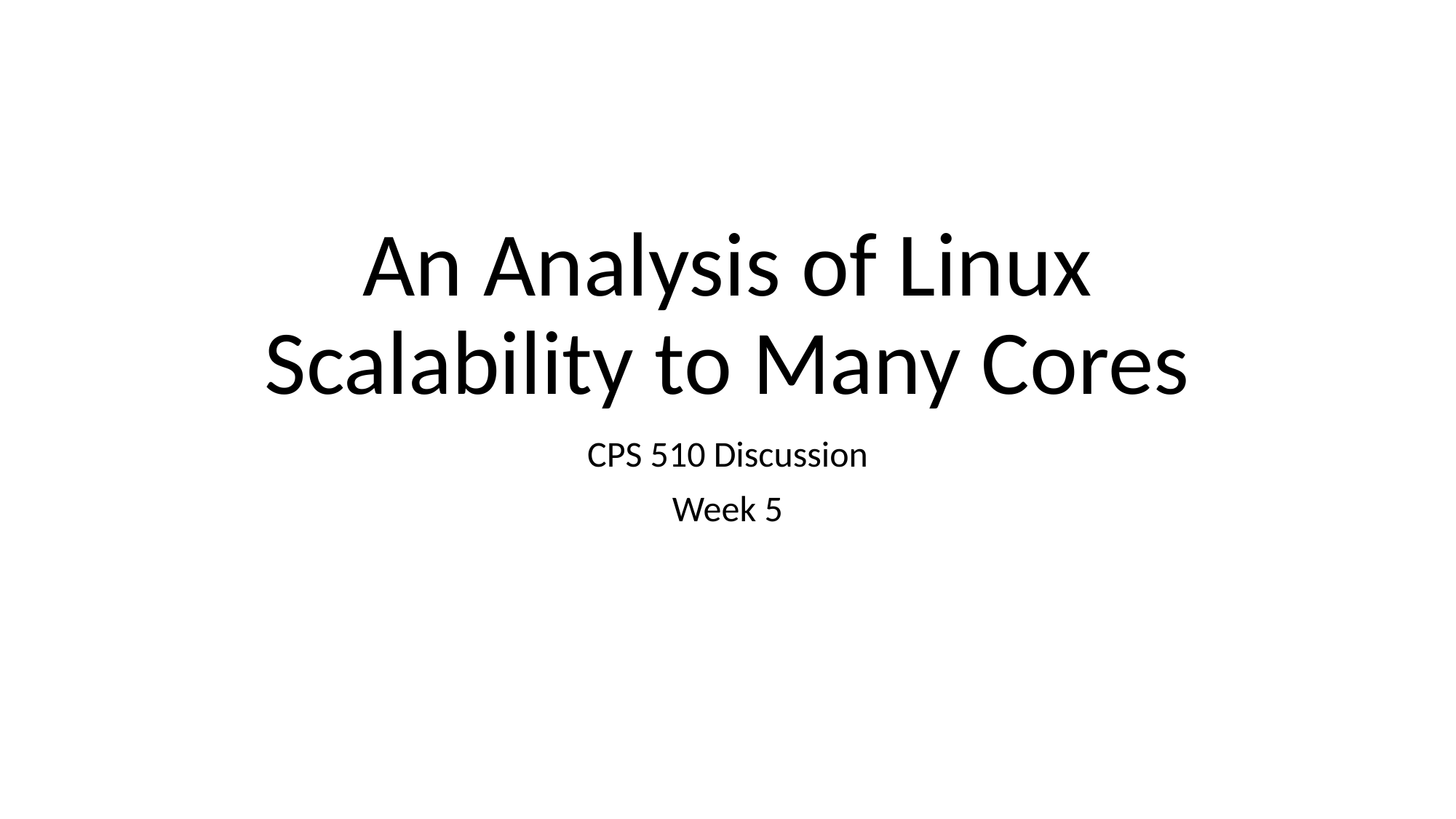

# An Analysis of Linux Scalability to Many Cores
CPS 510 Discussion
Week 5